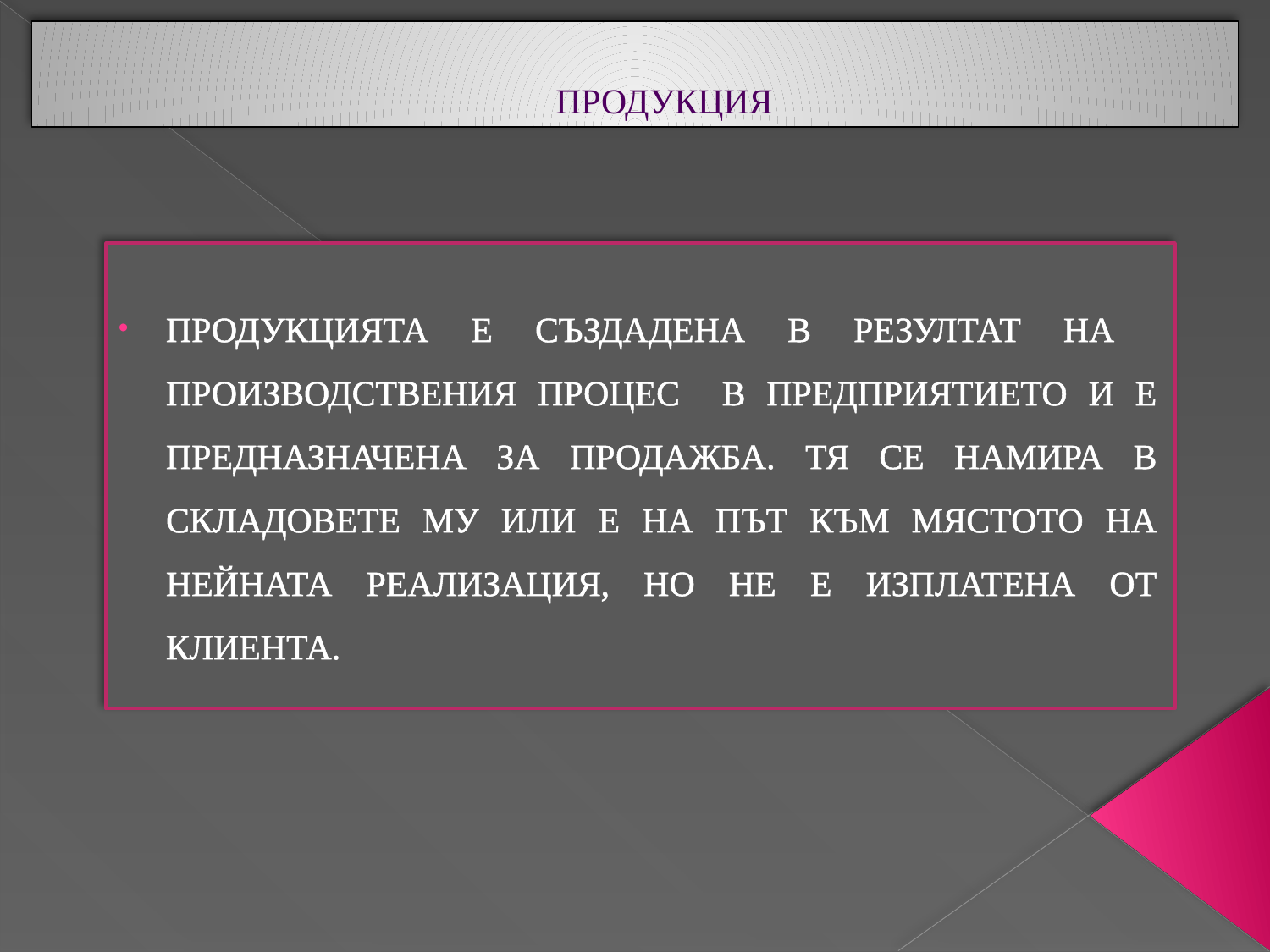

# ПРОДУКЦИЯ
ПРОДУКЦИЯТА е създадена в резултат на  Производствения процес  В ПРЕДПРИЯТИЕТО и е предназначена за продажба. тя СЕ НАМИРА В СКЛАДОВЕТЕ МУ ИЛИ Е НА ПЪТ КЪМ МЯСТОТО НА НЕЙНАТА РЕАЛИЗАЦИЯ, НО НЕ Е ИЗПЛАТЕНА ОТ КЛИЕНТА.